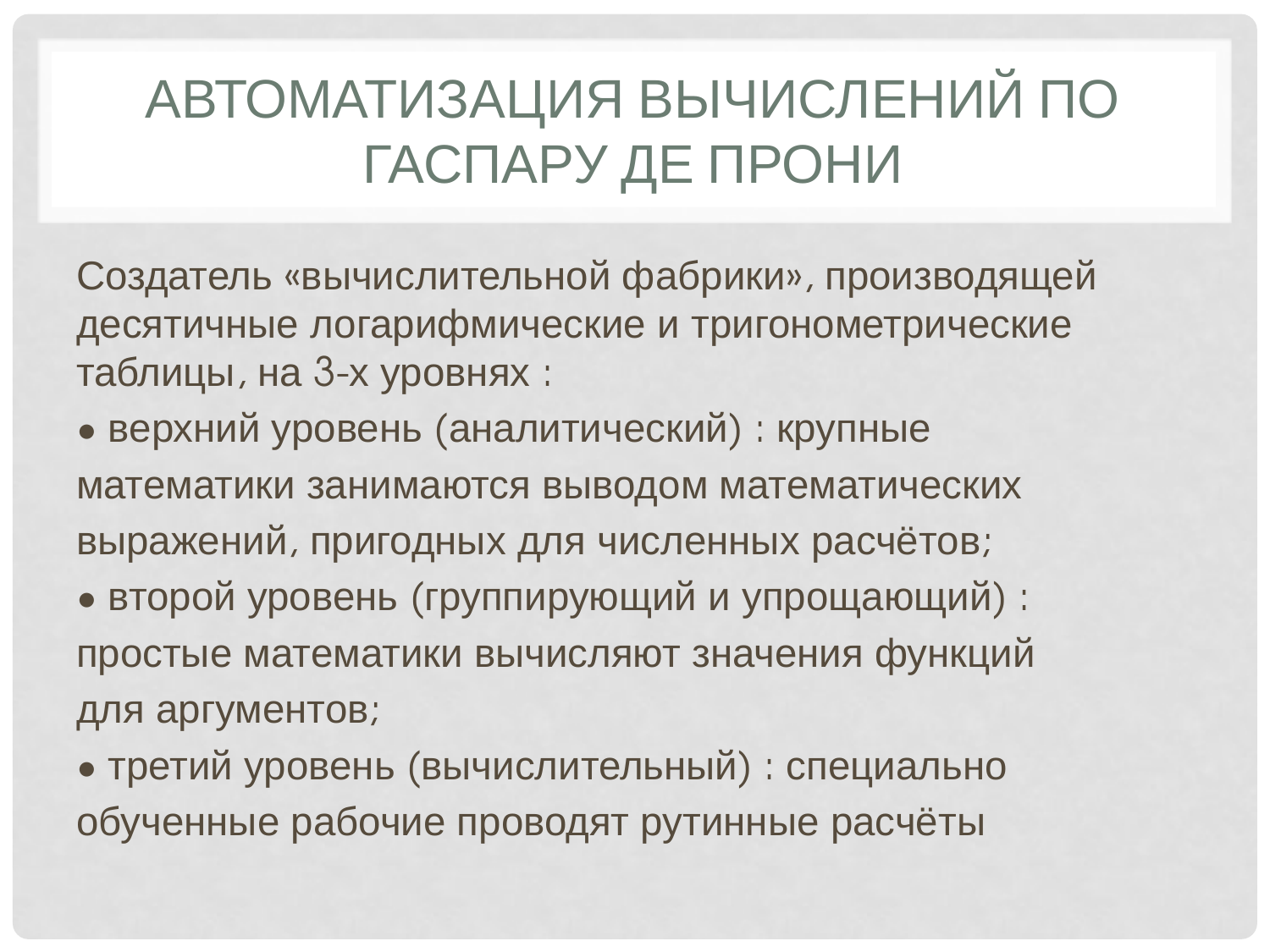

# Автоматизация вычислений по Гаспару де Прони
Создатель «вычислительной фабрики», производящей десятичные логарифмические и тригонометрические таблицы, на 3-х уровнях :
• верхний уровень (аналитический) : крупные
математики занимаются выводом математических
выражений, пригодных для численных расчётов;
• второй уровень (группирующий и упрощающий) :
простые математики вычисляют значения функций
для аргументов;
• третий уровень (вычислительный) : специально
обученные рабочие проводят рутинные расчёты